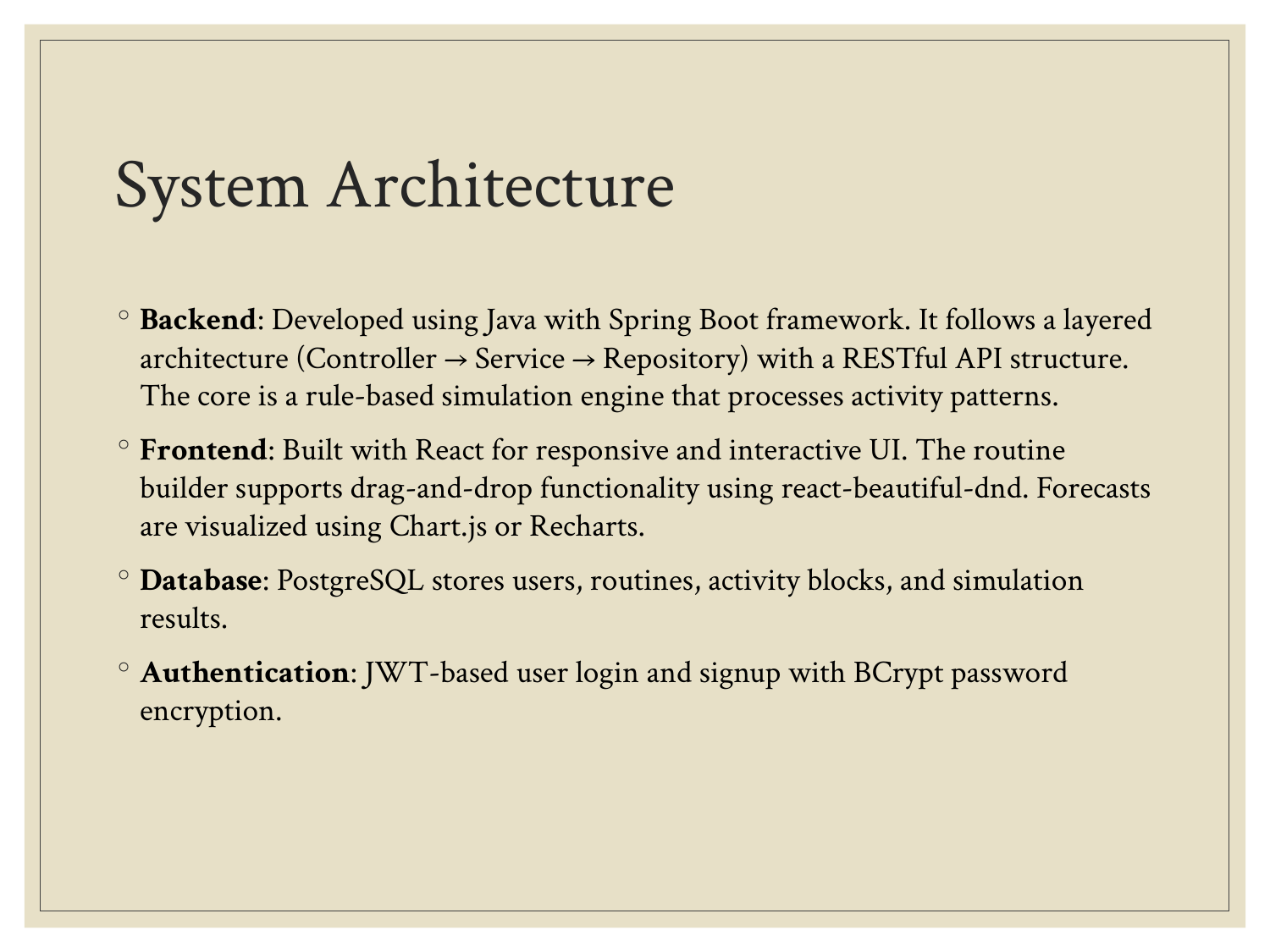

# System Architecture
Backend: Developed using Java with Spring Boot framework. It follows a layered architecture (Controller → Service → Repository) with a RESTful API structure. The core is a rule-based simulation engine that processes activity patterns.
Frontend: Built with React for responsive and interactive UI. The routine builder supports drag-and-drop functionality using react-beautiful-dnd. Forecasts are visualized using Chart.js or Recharts.
Database: PostgreSQL stores users, routines, activity blocks, and simulation results.
Authentication: JWT-based user login and signup with BCrypt password encryption.